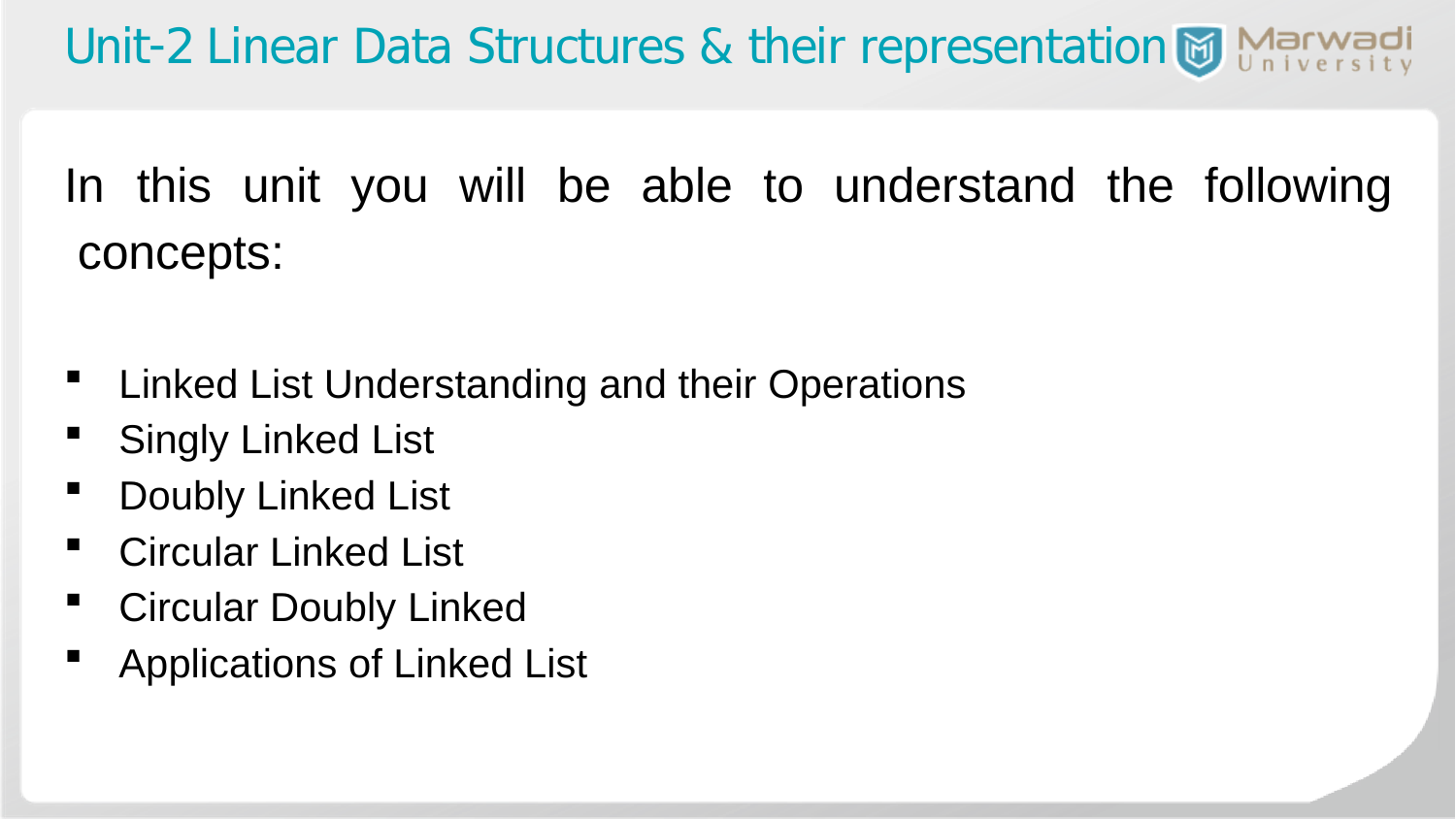

# Unit-2 Linear Data Structures & their representation
In	this	unit	you	will	be	able	to	understand	the	following  concepts:

Linked List Understanding and their Operations
Singly Linked List
Doubly Linked List
Circular Linked List
Circular Doubly Linked
Applications of Linked List